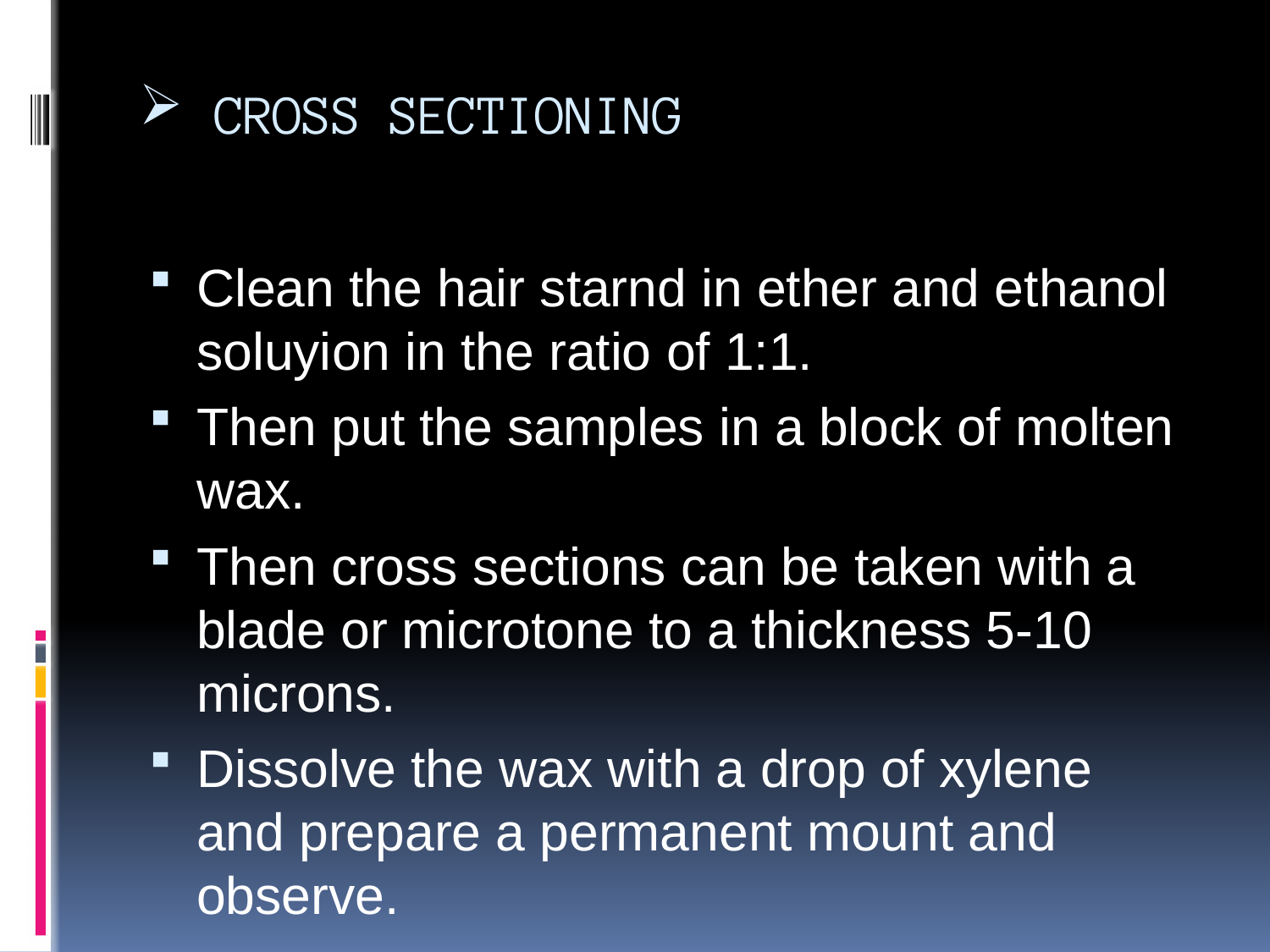

# CROSS SECTIONING
Clean the hair starnd in ether and ethanol soluyion in the ratio of 1:1.
Then put the samples in a block of molten wax.
Then cross sections can be taken with a blade or microtone to a thickness 5-10 microns.
Dissolve the wax with a drop of xylene and prepare a permanent mount and observe.